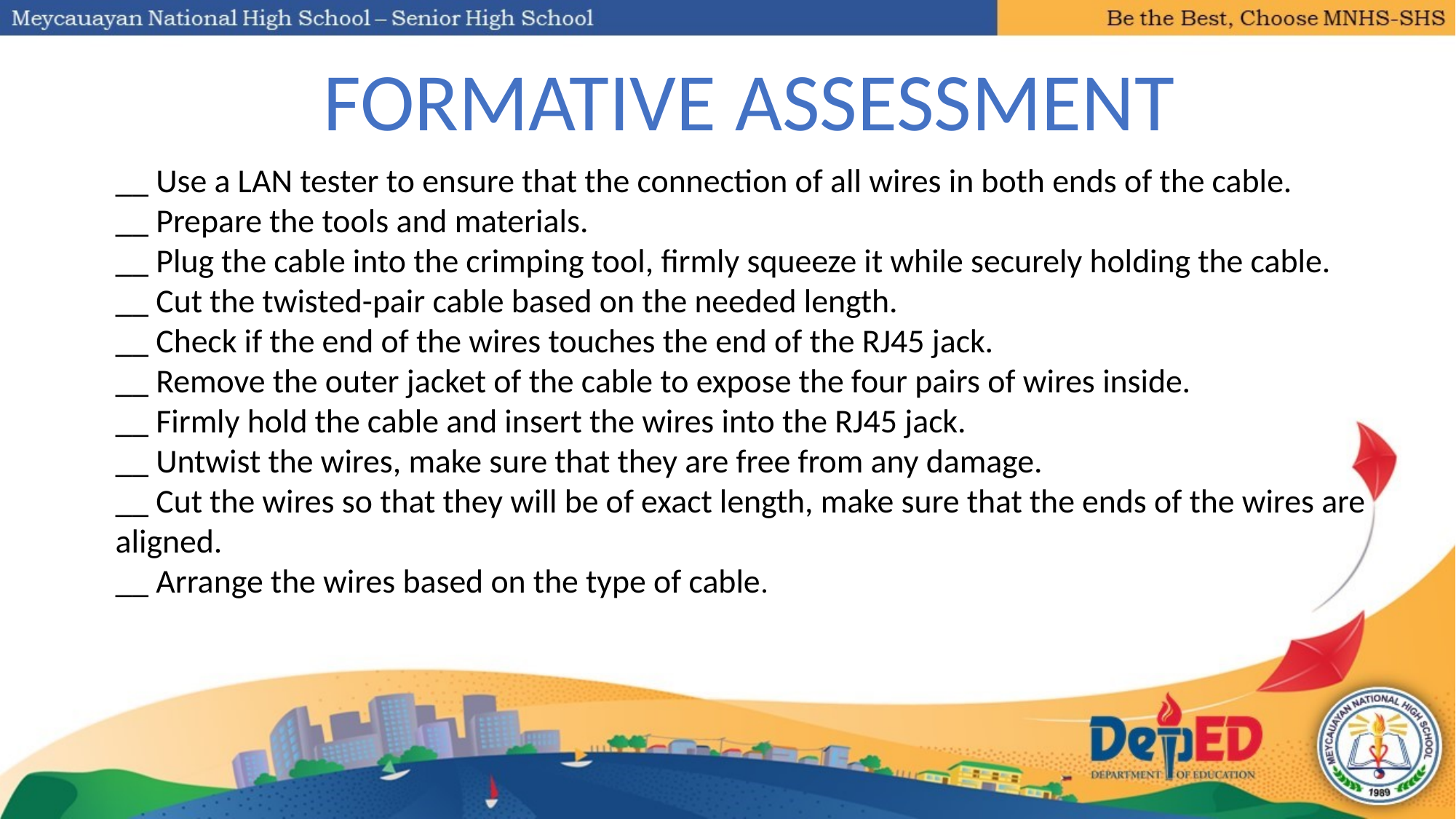

FORMATIVE ASSESSMENT
__ Use a LAN tester to ensure that the connection of all wires in both ends of the cable.
__ Prepare the tools and materials.
__ Plug the cable into the crimping tool, firmly squeeze it while securely holding the cable.
__ Cut the twisted-pair cable based on the needed length.
__ Check if the end of the wires touches the end of the RJ45 jack.
__ Remove the outer jacket of the cable to expose the four pairs of wires inside.
__ Firmly hold the cable and insert the wires into the RJ45 jack.
__ Untwist the wires, make sure that they are free from any damage.
__ Cut the wires so that they will be of exact length, make sure that the ends of the wires are aligned.
__ Arrange the wires based on the type of cable.